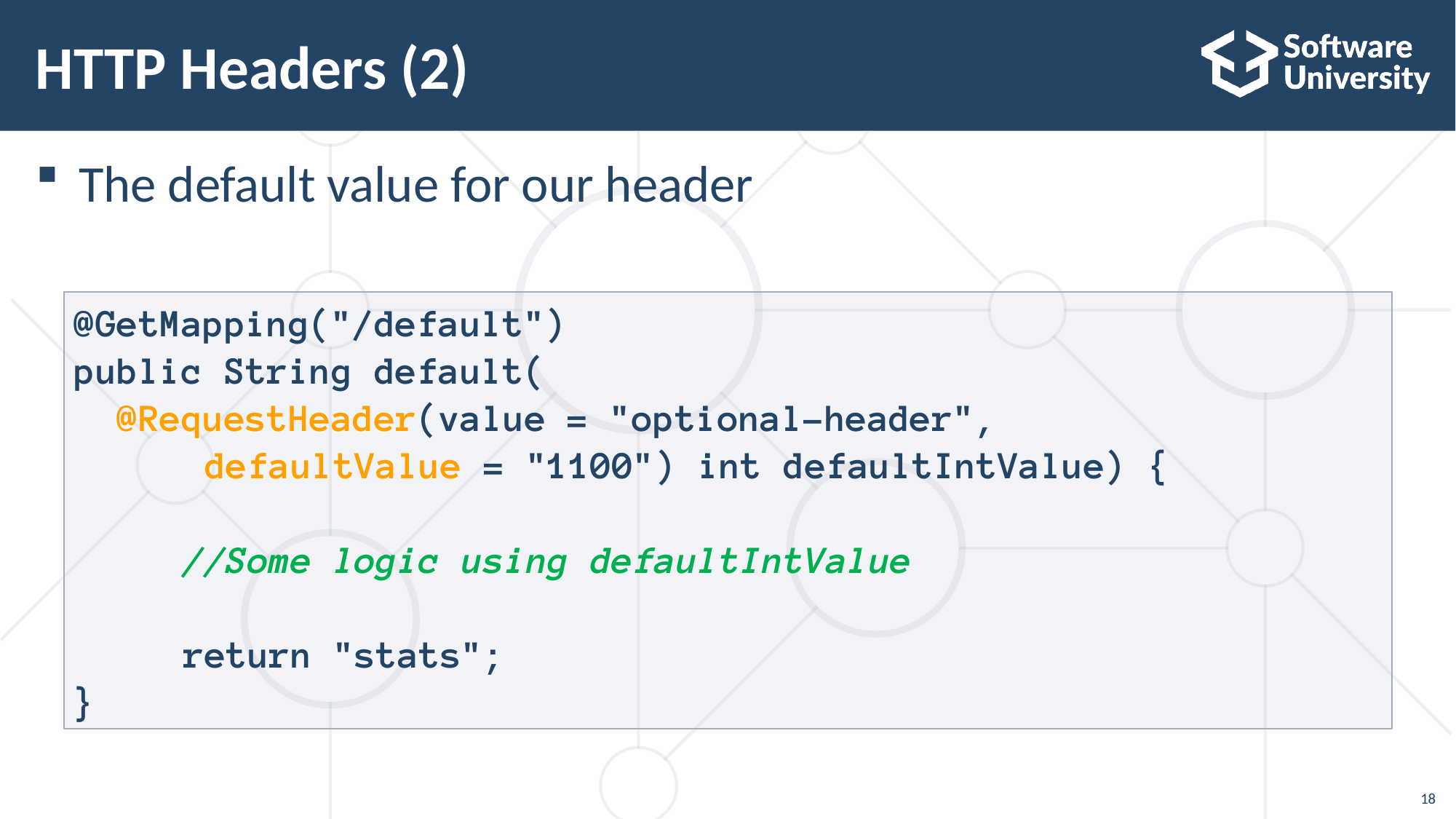

# HTTP Headers (2)
The default value for our header

@GetMapping("/default")
public String default(
  @RequestHeader(value = "optional-header",
	 defaultValue = "1100") int defaultIntValue) {

	//Some logic using defaultIntValue

	return "stats";
}
18